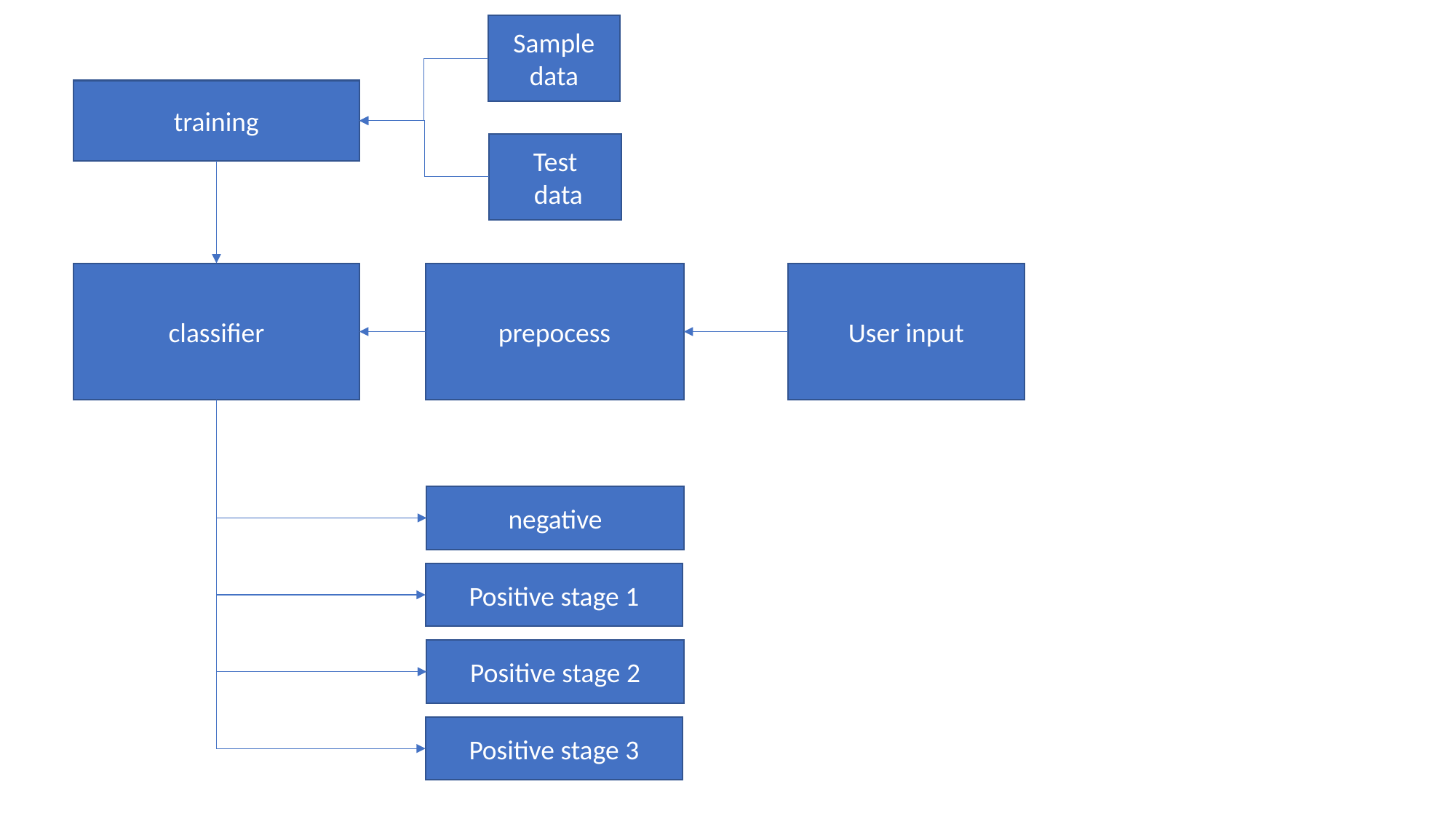

Sample data
training
Test
 data
prepocess
User input
classifier
negative
Positive stage 1
Positive stage 2
Positive stage 3